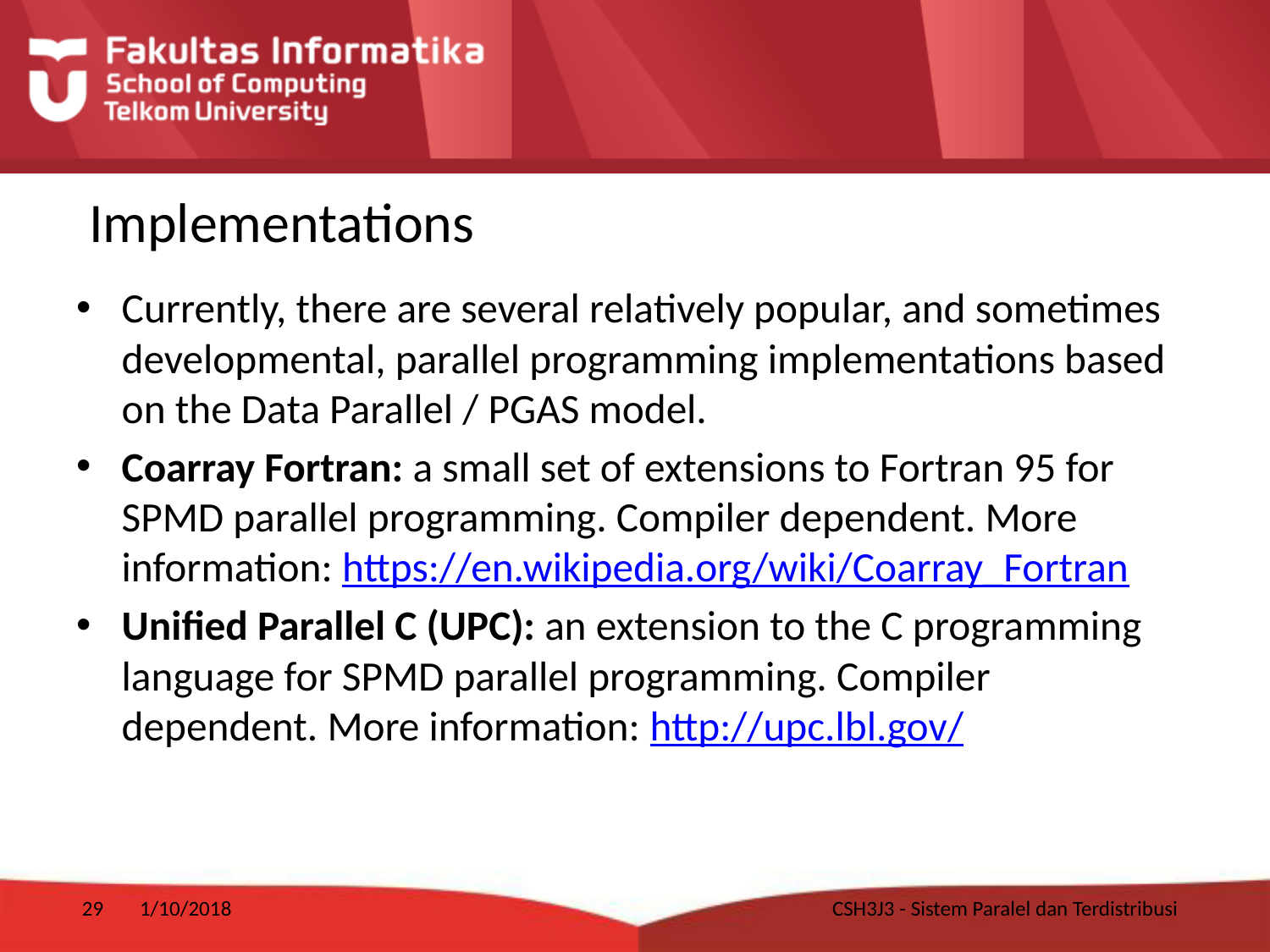

# Implementations
Currently, there are several relatively popular, and sometimes developmental, parallel programming implementations based on the Data Parallel / PGAS model.
Coarray Fortran: a small set of extensions to Fortran 95 for SPMD parallel programming. Compiler dependent. More information: https://en.wikipedia.org/wiki/Coarray_Fortran
Unified Parallel C (UPC): an extension to the C programming language for SPMD parallel programming. Compiler dependent. More information: http://upc.lbl.gov/
29
1/10/2018
CSH3J3 - Sistem Paralel dan Terdistribusi